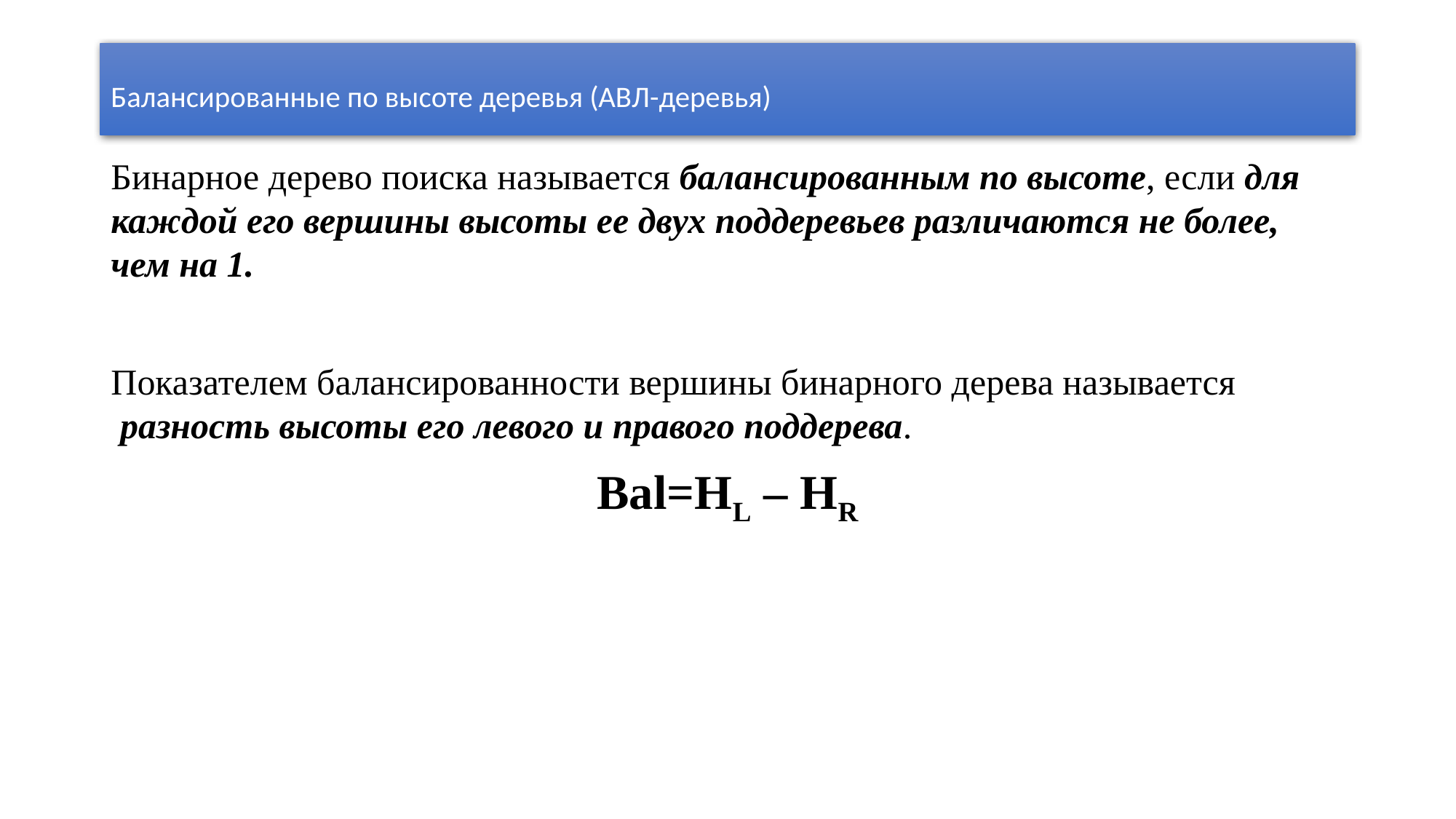

# Балансированные по высоте деревья (АВЛ-деревья)
Бинарное дерево поиска называется балансированным по высоте, если для каждой его вершины высоты ее двух поддеревьев различаются не более, чем на 1.

Показателем балансированности вершины бинарного дерева называется  разность высоты его левого и правого поддерева.
Bal=HL – HR